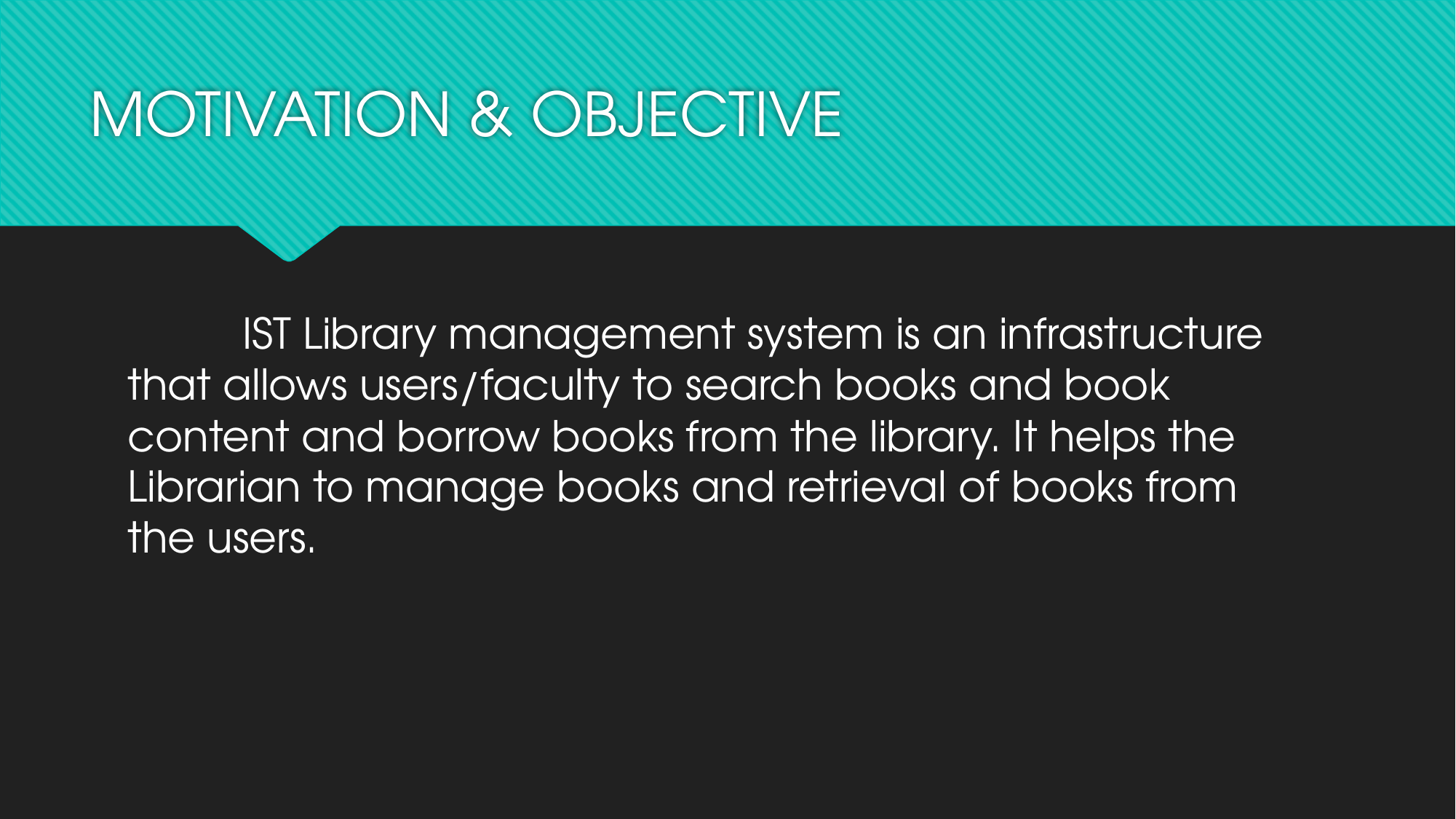

# MOTIVATION & OBJECTIVE

               IST Library management system is an infrastructure that allows users/faculty to search books and book content and borrow books from the library. It helps the Librarian to manage books and retrieval of books from the users.